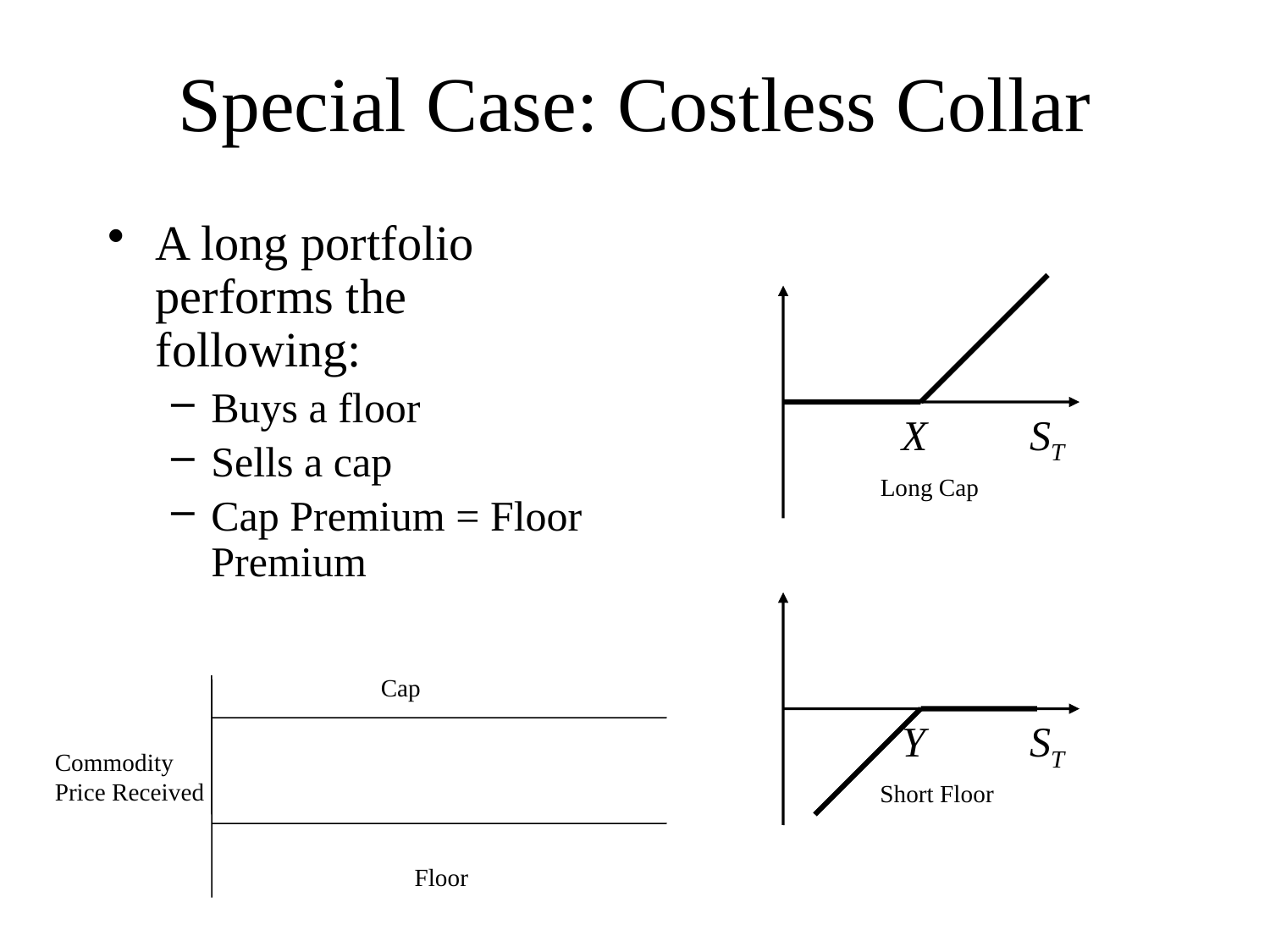

# Special Case: Costless Collar
A long portfolio performs the following:
Buys a floor
Sells a cap
Cap Premium = Floor Premium

X
ST
Long Cap

Y

ST
Short Floor
Cap

Commodity
Price Received

Floor